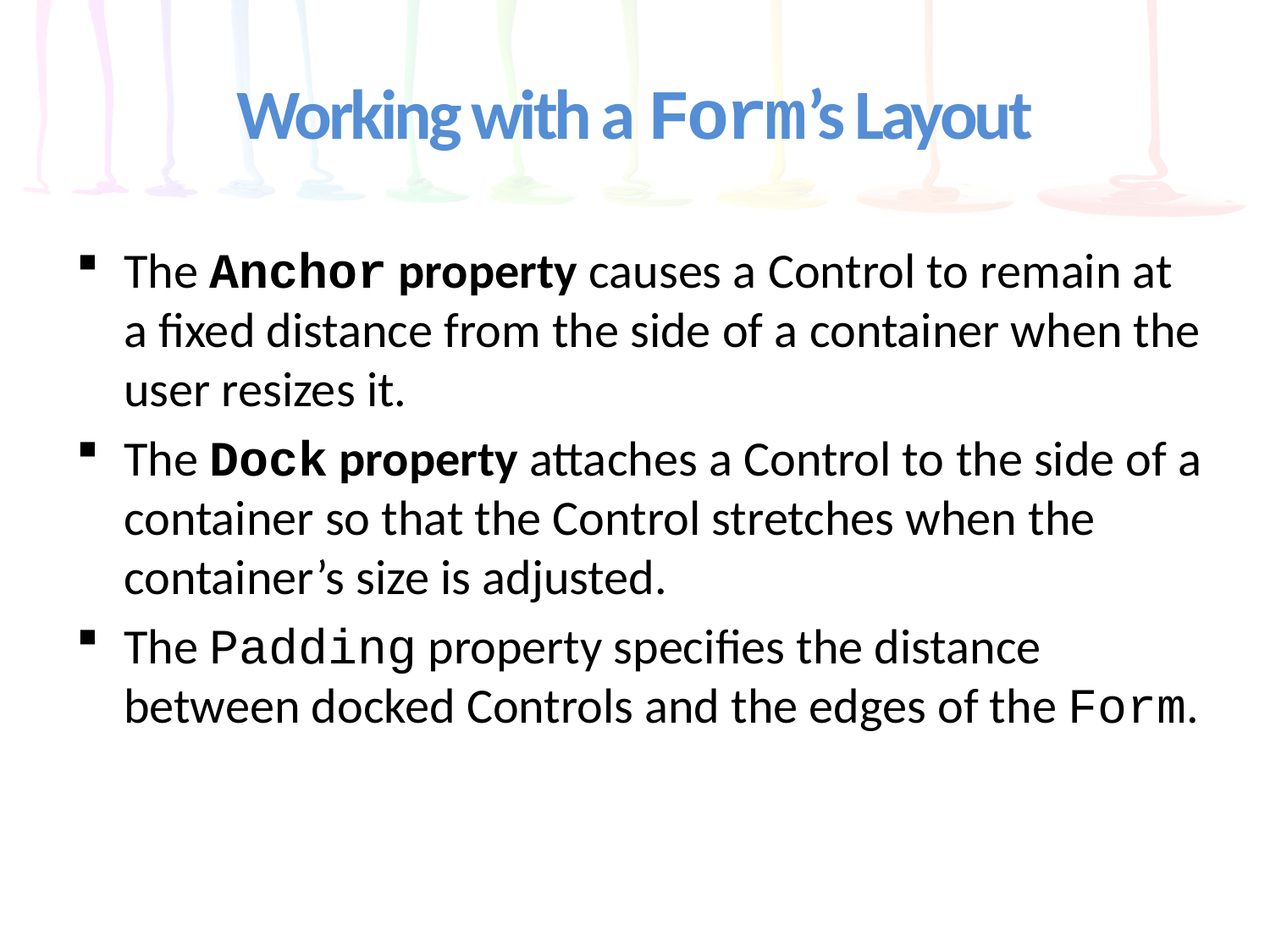

# Working with a Form’s Layout
The Anchor property causes a Control to remain at a fixed distance from the side of a container when the user resizes it.
The Dock property attaches a Control to the side of a container so that the Control stretches when the container’s size is adjusted.
The Padding property specifies the distance between docked Controls and the edges of the Form.